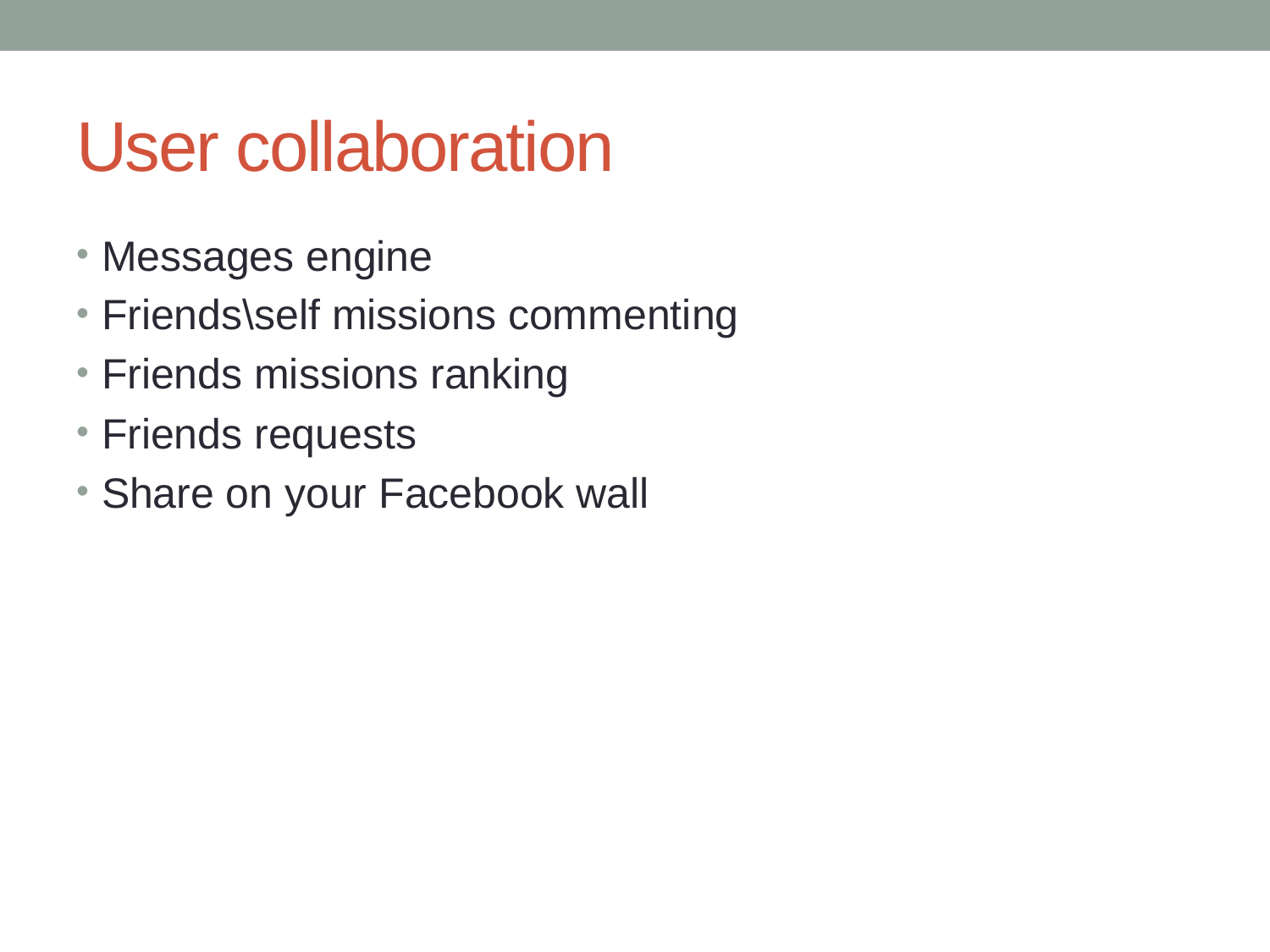

# User collaboration
Messages engine
Friends\self missions commenting
Friends missions ranking
Friends requests
Share on your Facebook wall